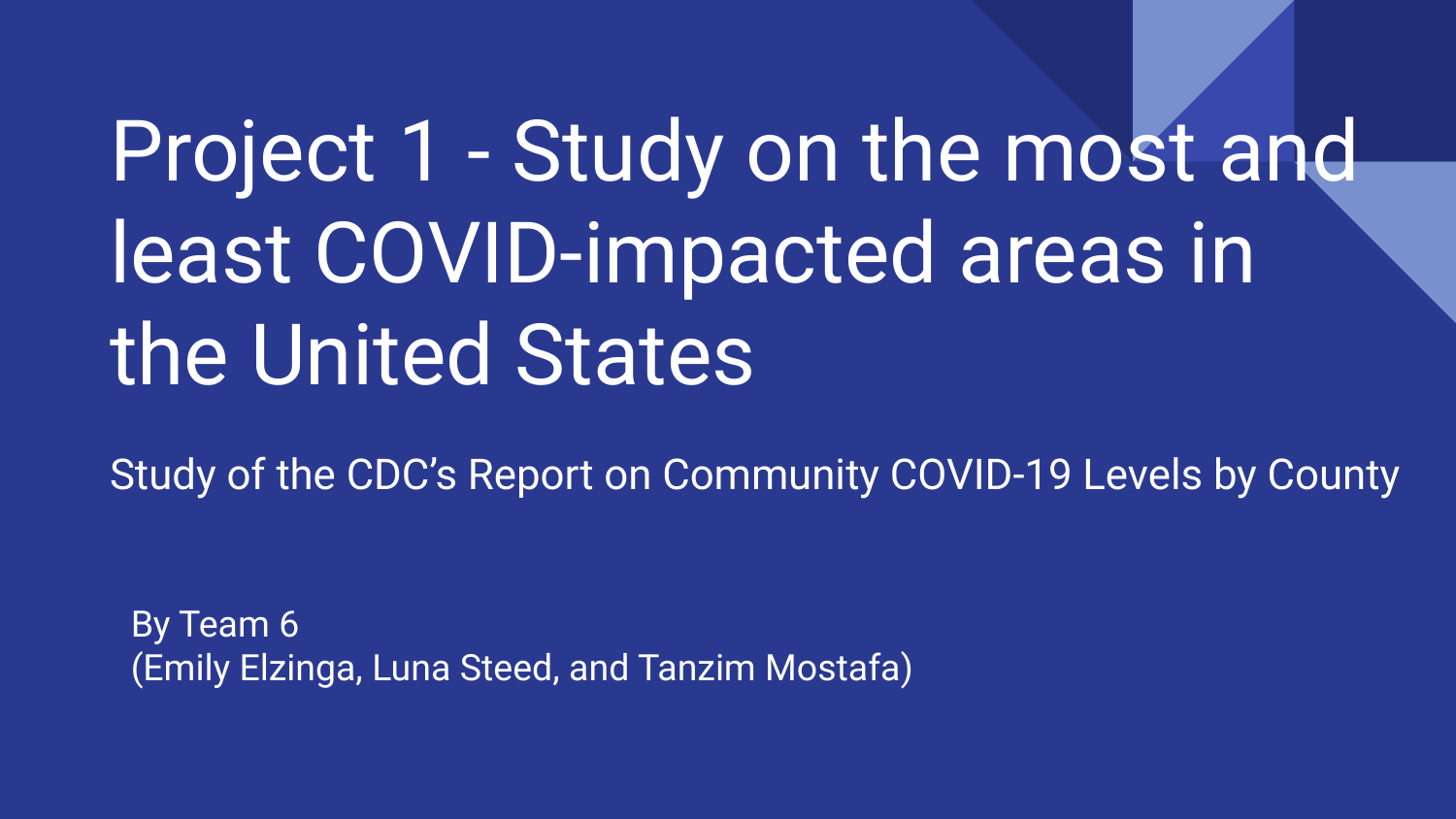

# Project 1 - Study on the most and least COVID-impacted areas in the United States
Study of the CDC’s Report on Community COVID-19 Levels by County
By Team 6
(Emily Elzinga, Luna Steed, and Tanzim Mostafa)